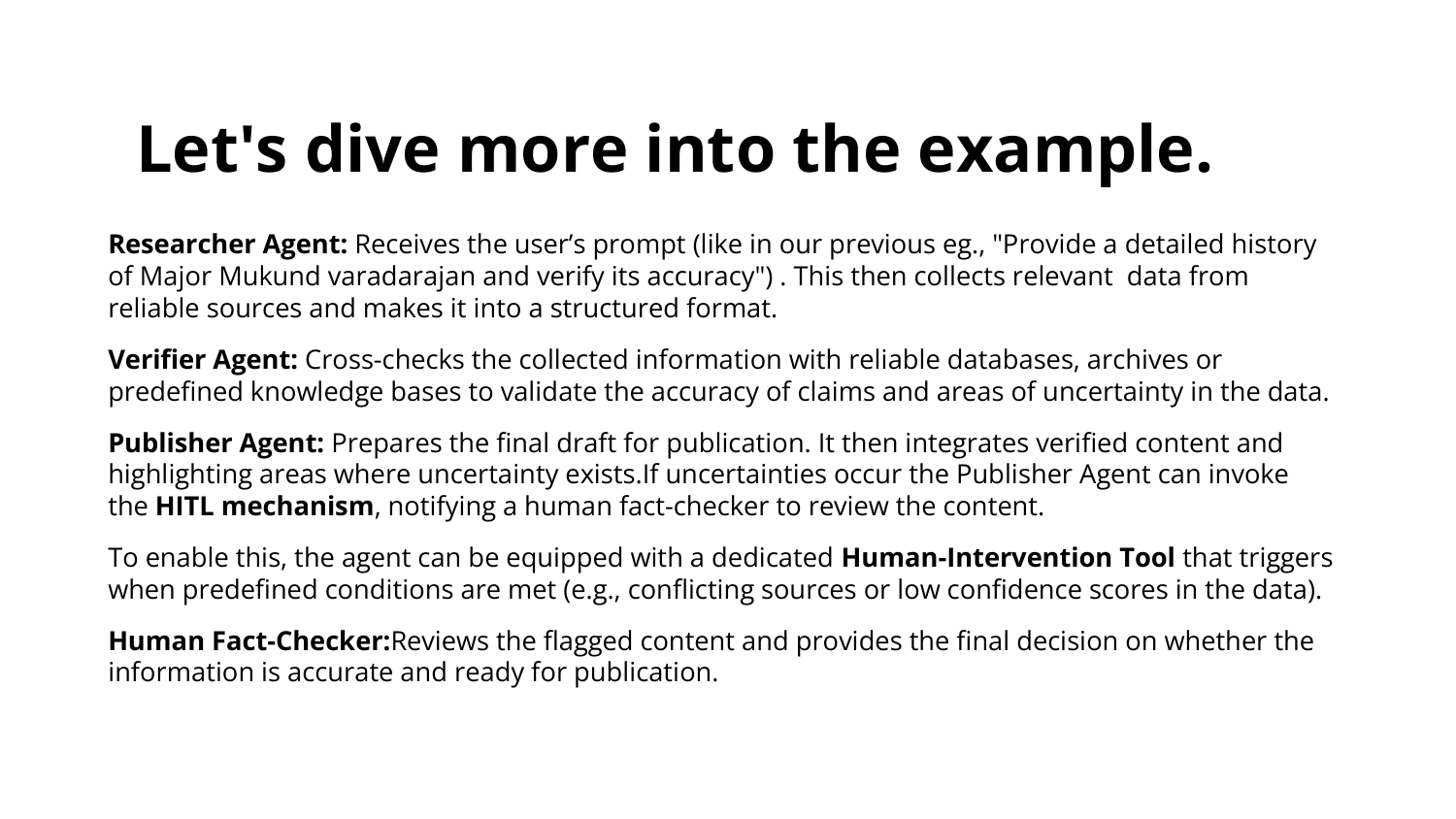

# Let's dive more into the example.
Researcher Agent: Receives the user’s prompt (like in our previous eg., "Provide a detailed history of Major Mukund varadarajan and verify its accuracy") . This then collects relevant  data from reliable sources and makes it into a structured format.
Verifier Agent: Cross-checks the collected information with reliable databases, archives or predefined knowledge bases to validate the accuracy of claims and areas of uncertainty in the data.
Publisher Agent: Prepares the final draft for publication. It then integrates verified content and highlighting areas where uncertainty exists.If uncertainties occur the Publisher Agent can invoke the HITL mechanism, notifying a human fact-checker to review the content.
To enable this, the agent can be equipped with a dedicated Human-Intervention Tool that triggers when predefined conditions are met (e.g., conflicting sources or low confidence scores in the data).
Human Fact-Checker:Reviews the flagged content and provides the final decision on whether the information is accurate and ready for publication.